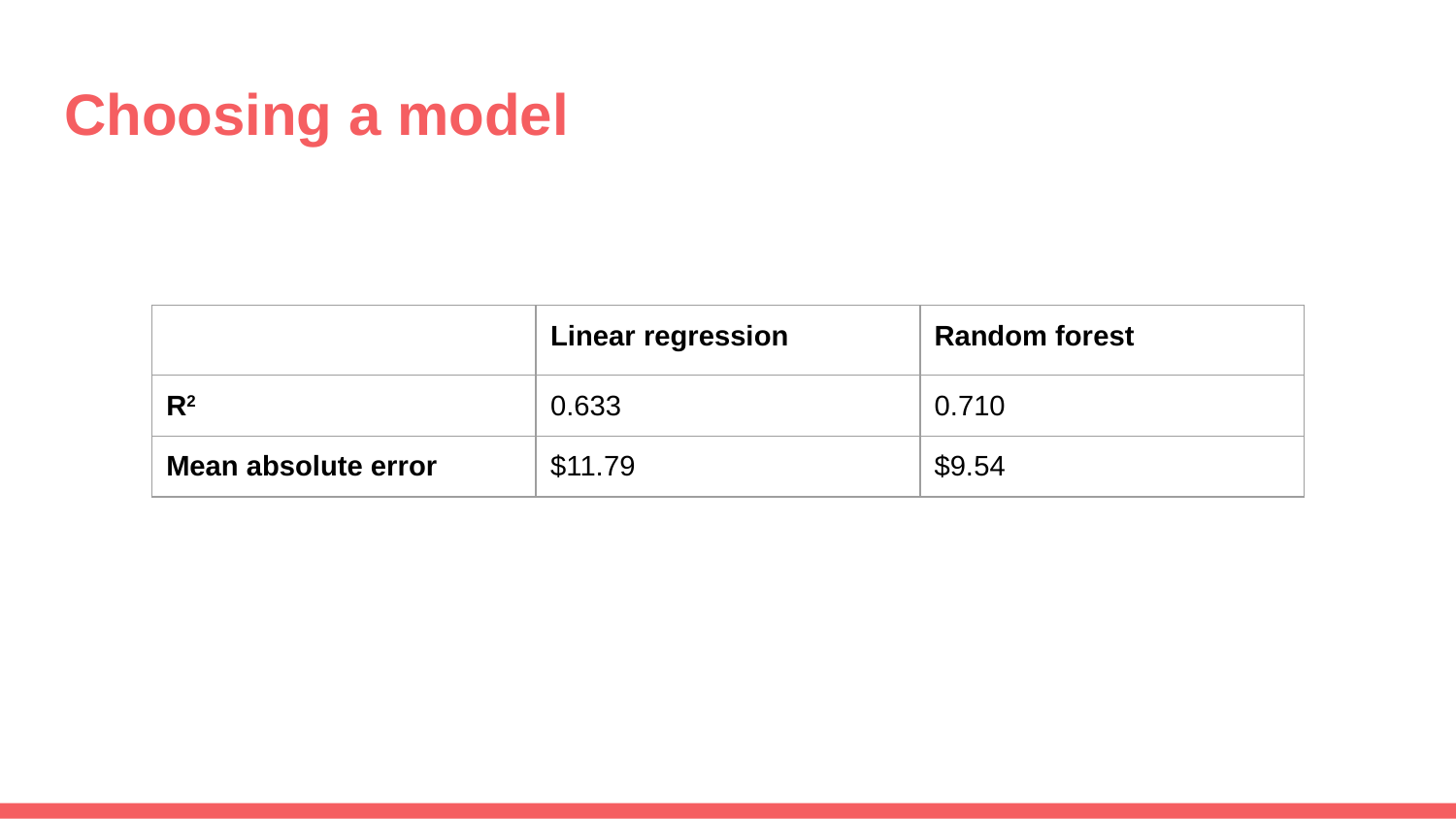

# Choosing a model
|  | Linear regression | Random forest |
| --- | --- | --- |
| R2 | 0.633 | 0.710 |
| Mean absolute error | $11.79 | $9.54 |